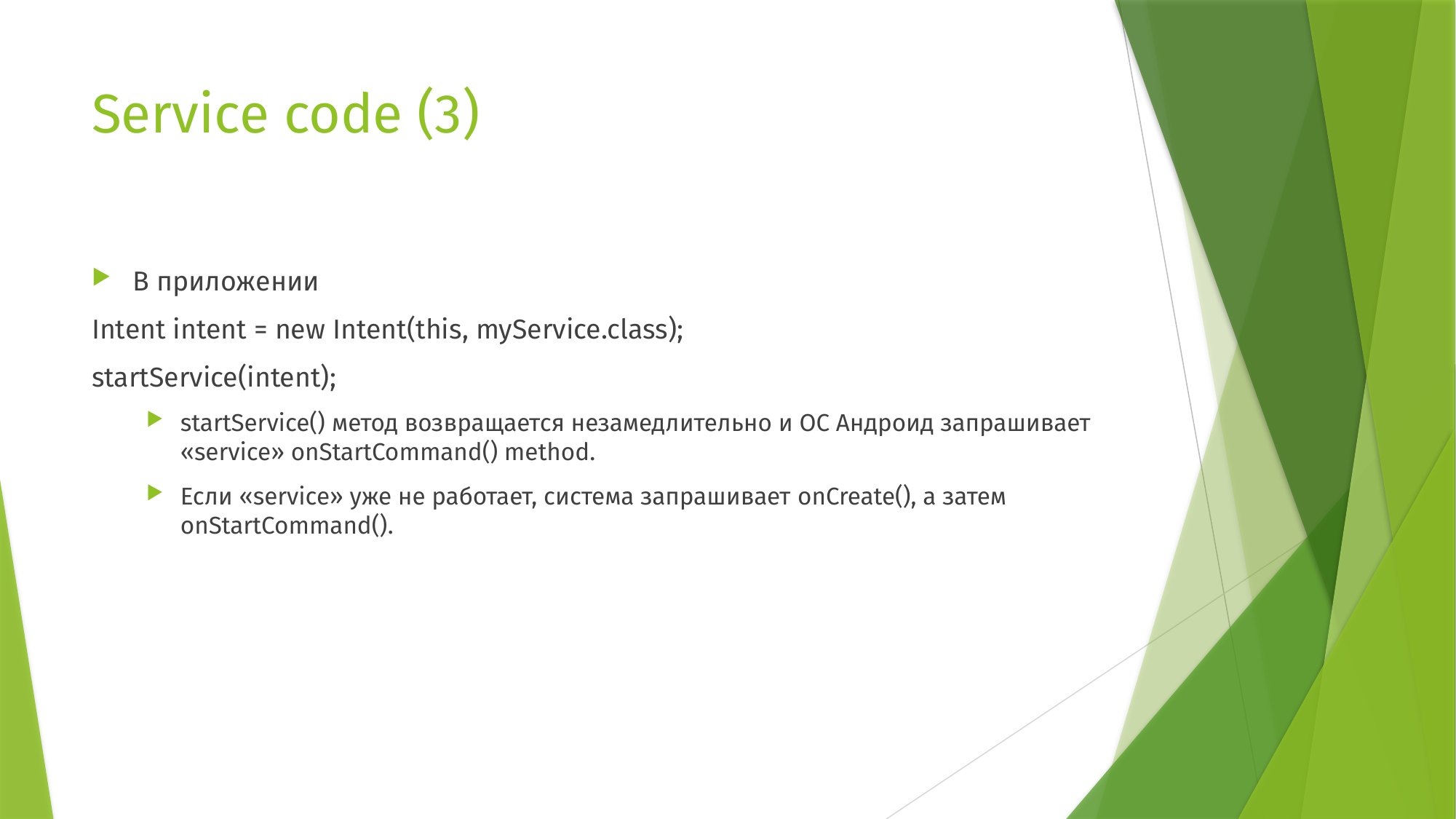

# Service code (3)
В приложении
Intent intent = new Intent(this, myService.class);
startService(intent);
startService() метод возвращается незамедлительно и ОС Андроид запрашивает «service» onStartCommand() method.
Если «service» уже не работает, система запрашивает onCreate(), а затем onStartCommand().